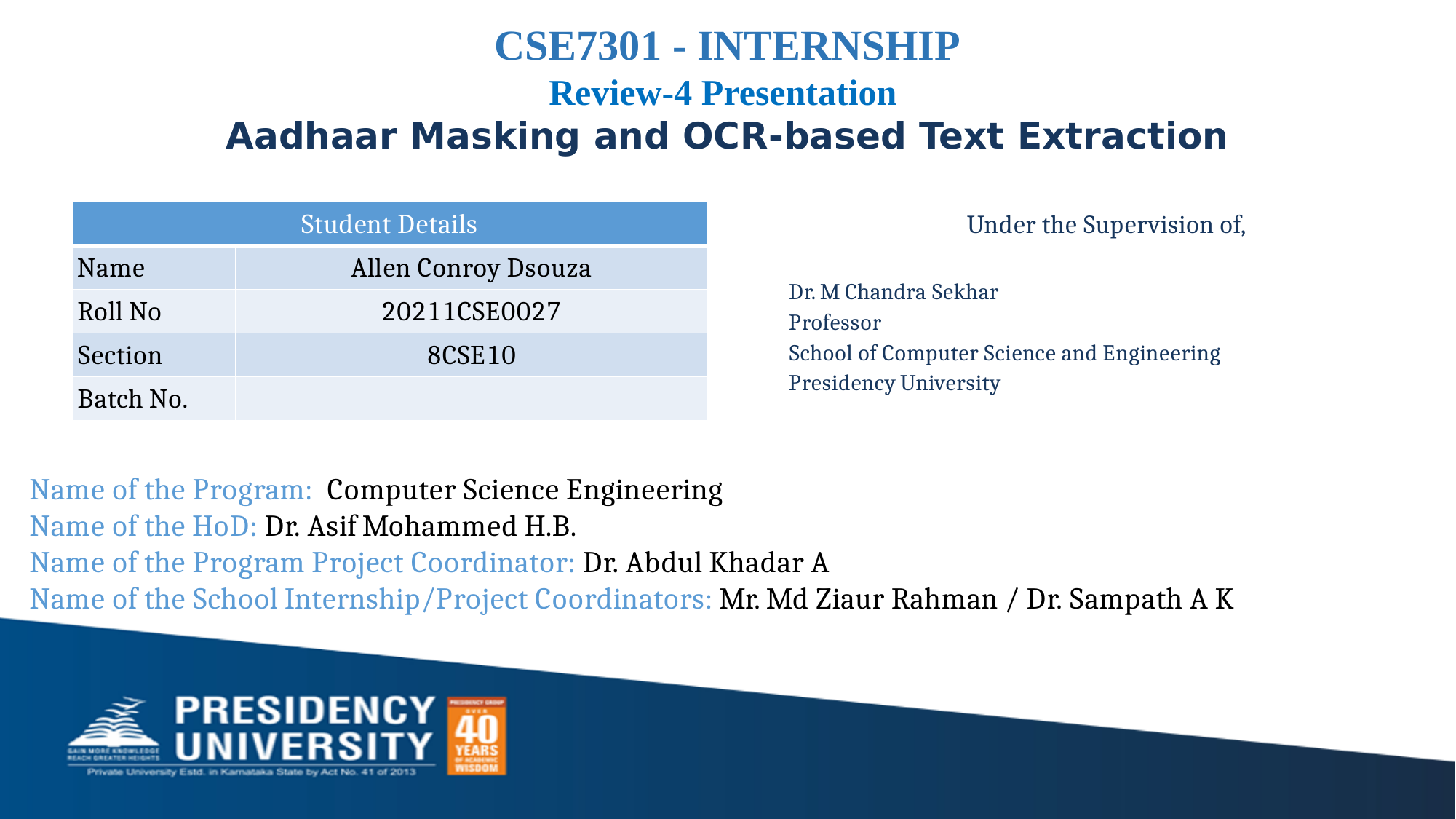

CSE7301 - INTERNSHIP
Review-4 Presentation
Aadhaar Masking and OCR-based Text Extraction
| Student Details |  |
| --- | --- |
| Name | Allen Conroy Dsouza |
| Roll No | 20211CSE0027 |
| Section | 8CSE10 |
| Batch No. |  |
Under the Supervision of,

Dr. M Chandra Sekhar
Professor
School of Computer Science and Engineering
Presidency University
Name of the Program:  Computer Science Engineering
Name of the HoD: Dr. Asif Mohammed H.B.
Name of the Program Project Coordinator: Dr. Abdul Khadar A
Name of the School Internship/Project Coordinators: Mr. Md Ziaur Rahman / Dr. Sampath A K